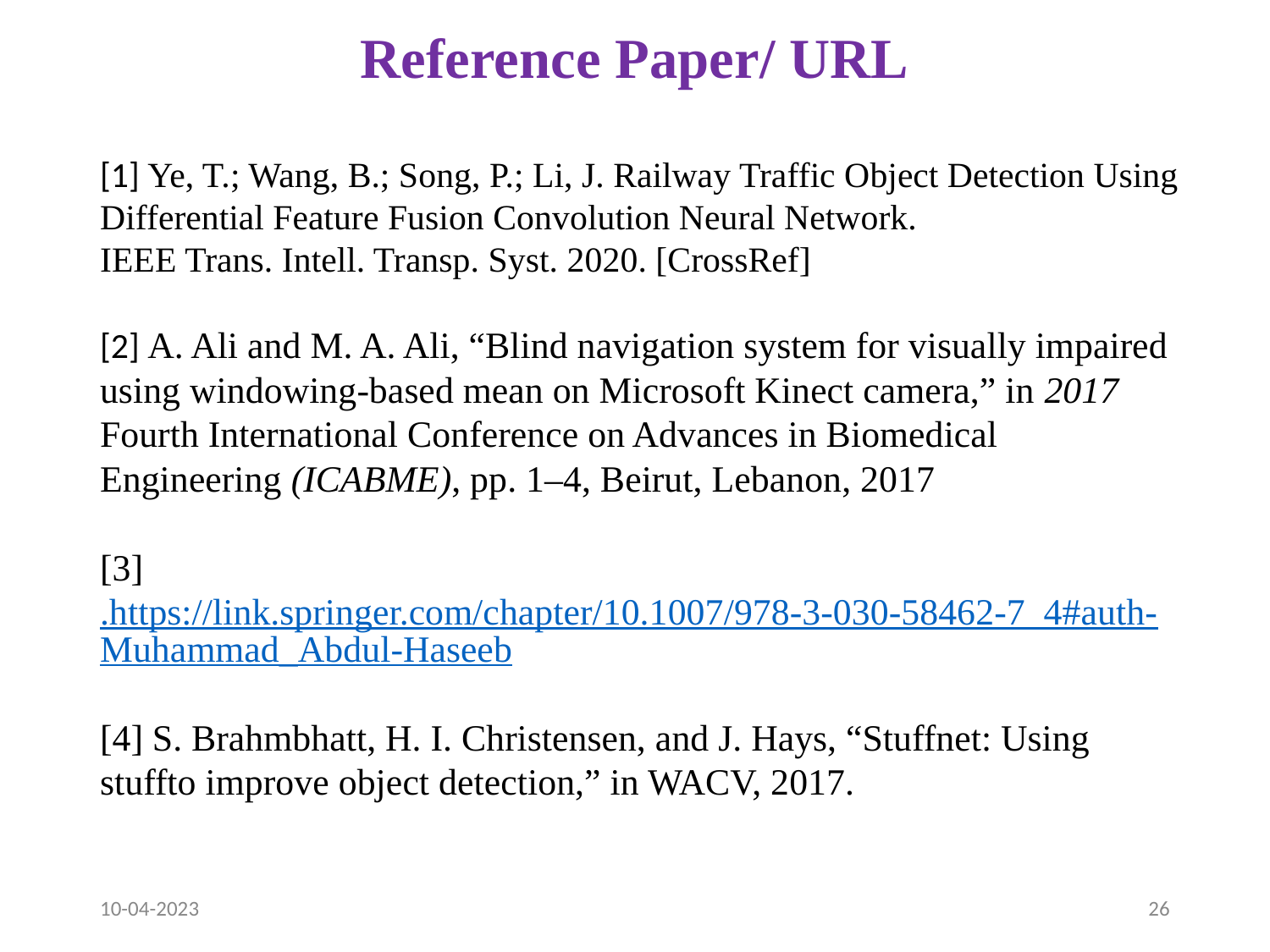

# Reference Paper/ URL
[1] Ye, T.; Wang, B.; Song, P.; Li, J. Railway Traffic Object Detection Using Differential Feature Fusion Convolution Neural Network.
IEEE Trans. Intell. Transp. Syst. 2020. [CrossRef]

[2] A. Ali and M. A. Ali, “Blind navigation system for visually impaired using windowing-based mean on Microsoft Kinect camera,” in 2017 Fourth International Conference on Advances in Biomedical Engineering (ICABME), pp. 1–4, Beirut, Lebanon, 2017

[3].https://link.springer.com/chapter/10.1007/978-3-030-58462-7_4#auth-Muhammad_Abdul-Haseeb

[4] S. Brahmbhatt, H. I. Christensen, and J. Hays, “Stuffnet: Using stuffto improve object detection,” in WACV, 2017.

10-04-2023
26